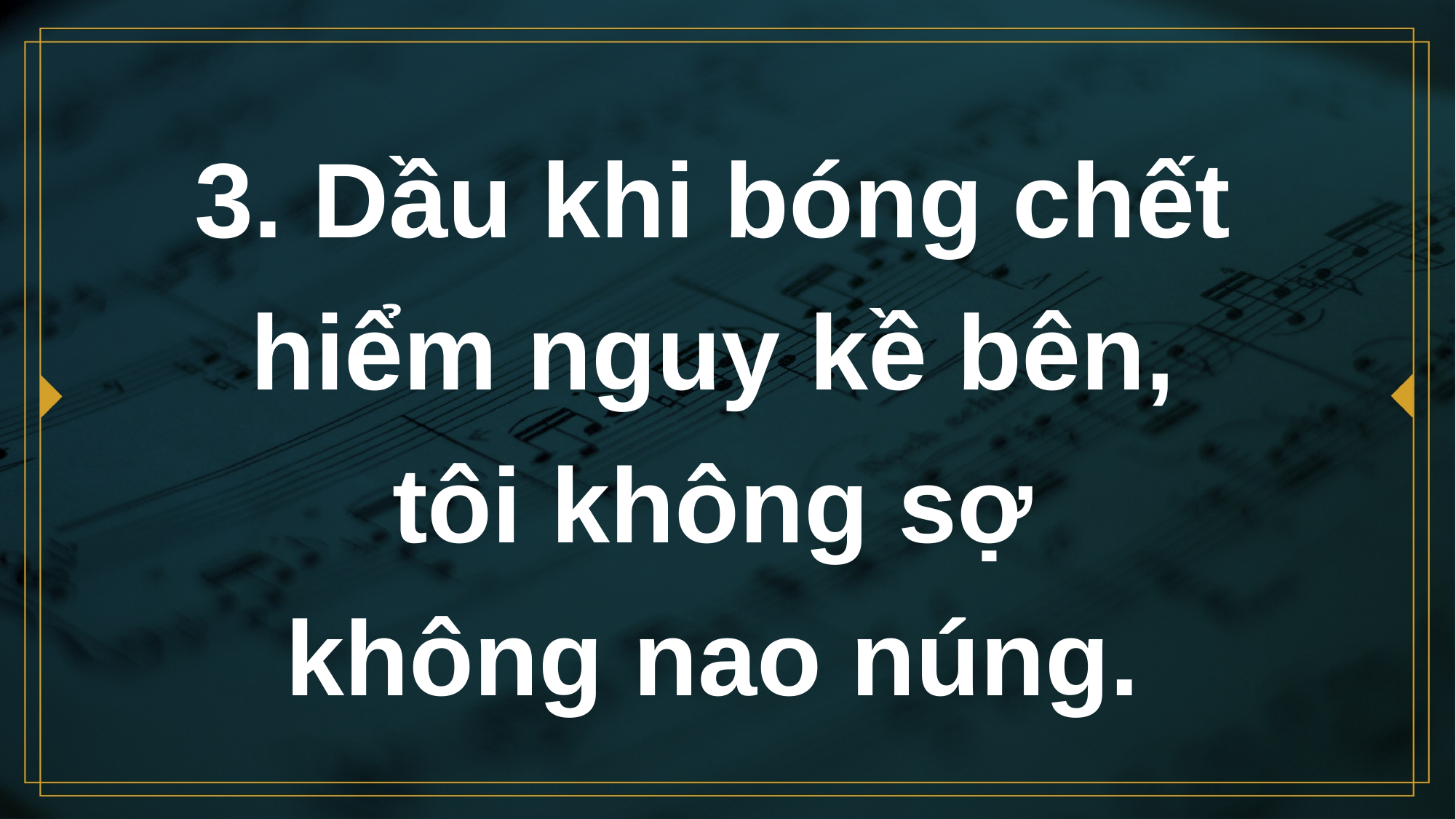

# 3. Dầu khi bóng chết hiểm nguy kề bên, tôi không sợ không nao núng.